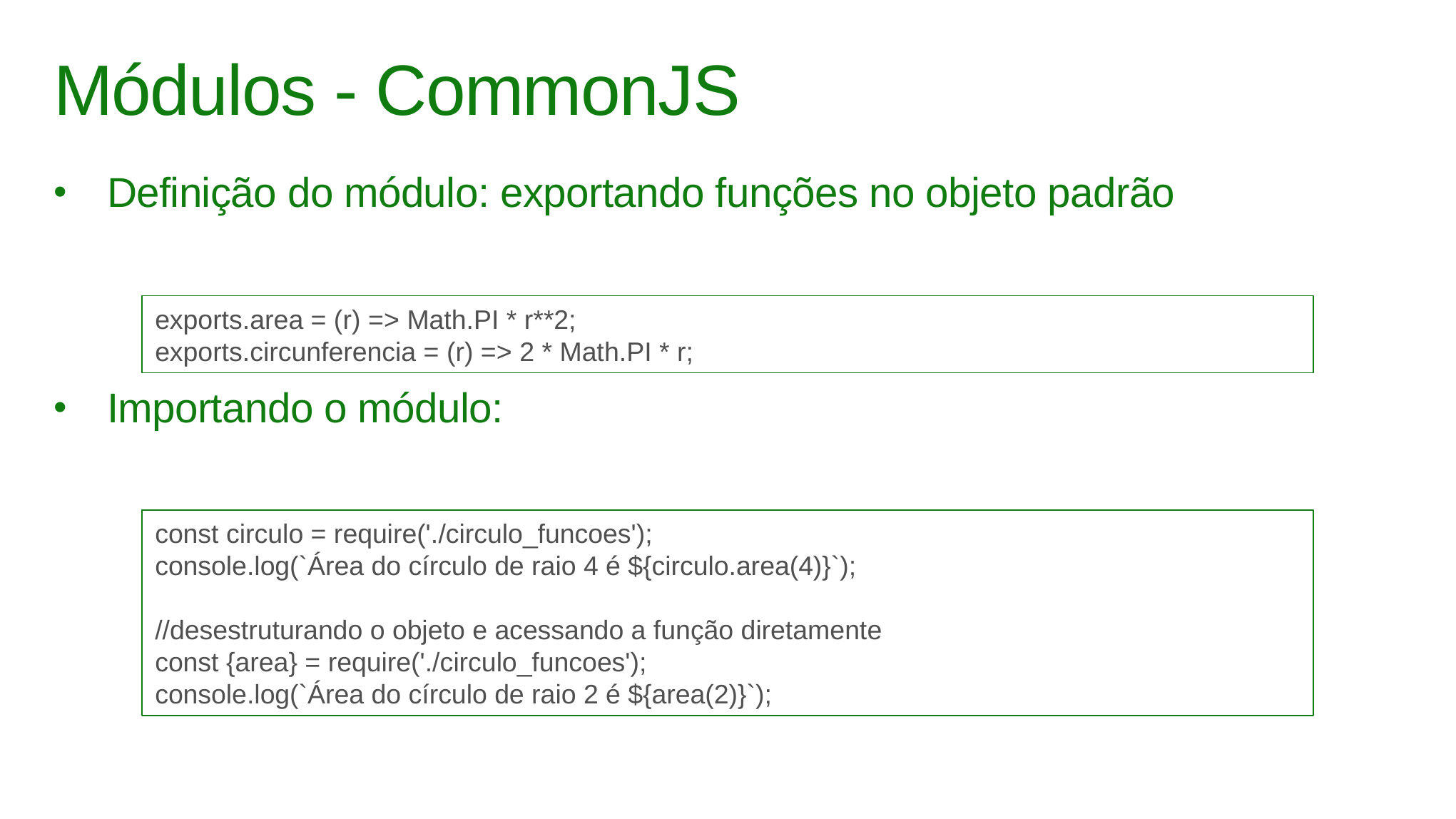

# Módulos - CommonJS
Definição do módulo: exportando funções no objeto padrão

Importando o módulo:
exports.area = (r) => Math.PI * r**2;
exports.circunferencia = (r) => 2 * Math.PI * r;
const circulo = require('./circulo_funcoes');
console.log(`Área do círculo de raio 4 é ${circulo.area(4)}`);
//desestruturando o objeto e acessando a função diretamente
const {area} = require('./circulo_funcoes');
console.log(`Área do círculo de raio 2 é ${area(2)}`);